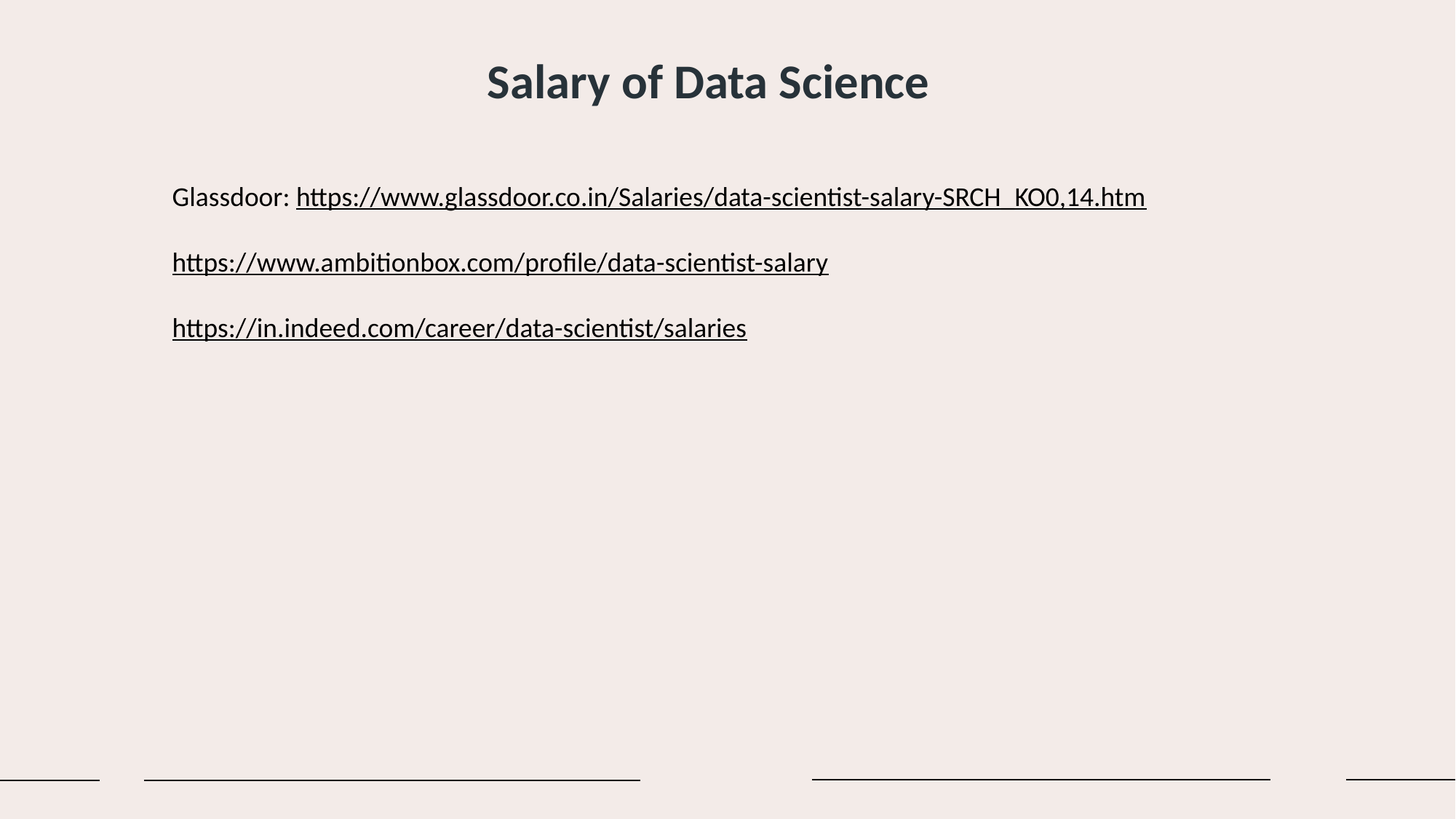

Salary of Data Science
Glassdoor: https://www.glassdoor.co.in/Salaries/data-scientist-salary-SRCH_KO0,14.htm

https://www.ambitionbox.com/profile/data-scientist-salary

https://in.indeed.com/career/data-scientist/salaries